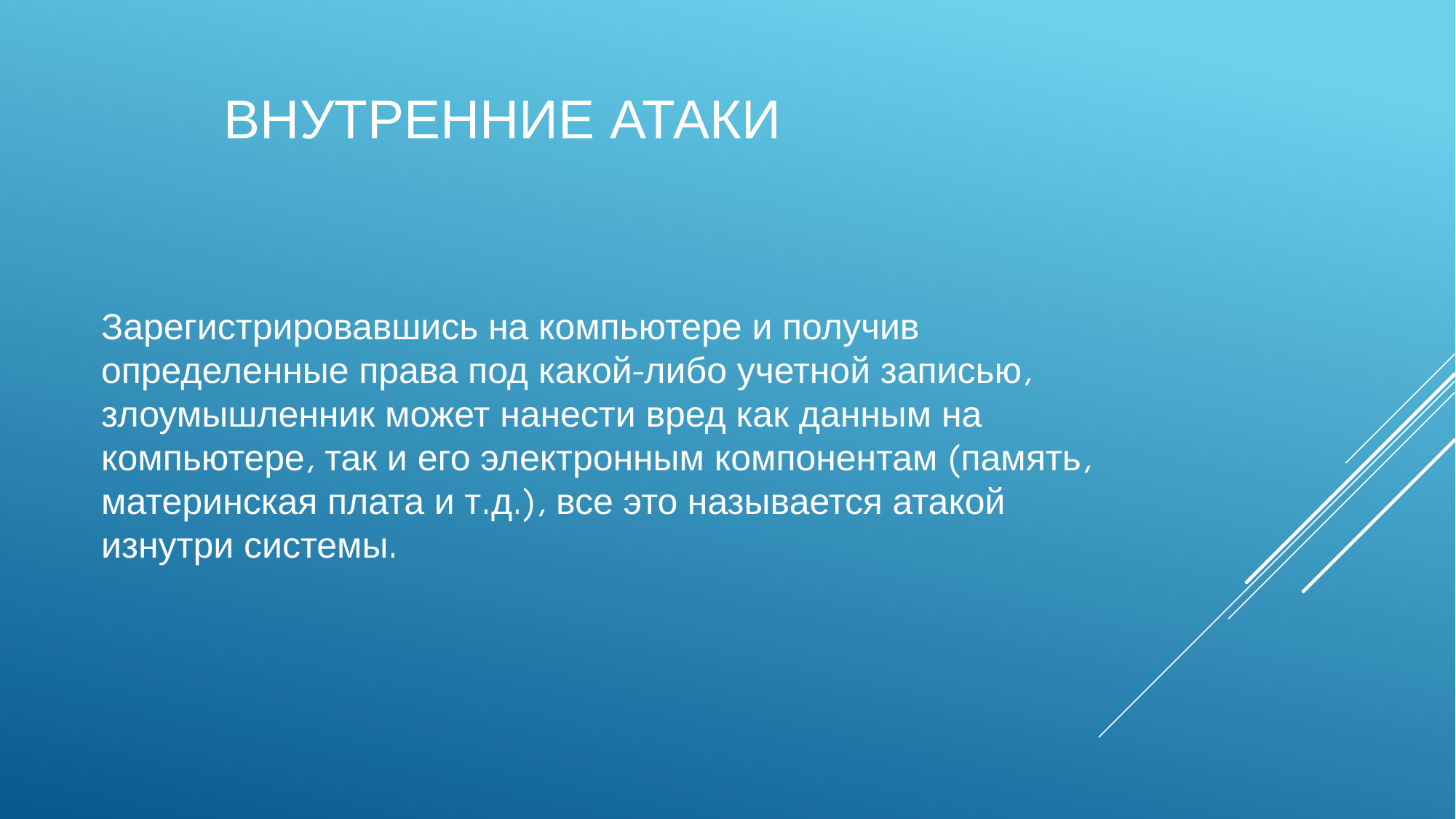

# Внутренние атаки
Зарегистрировавшись на компьютере и получив определенные права под какой-либо учетной записью, злоумышленник может нанести вред как данным на компьютере, так и его электронным компонентам (память, материнская плата и т.д.), все это называется атакой изнутри системы.